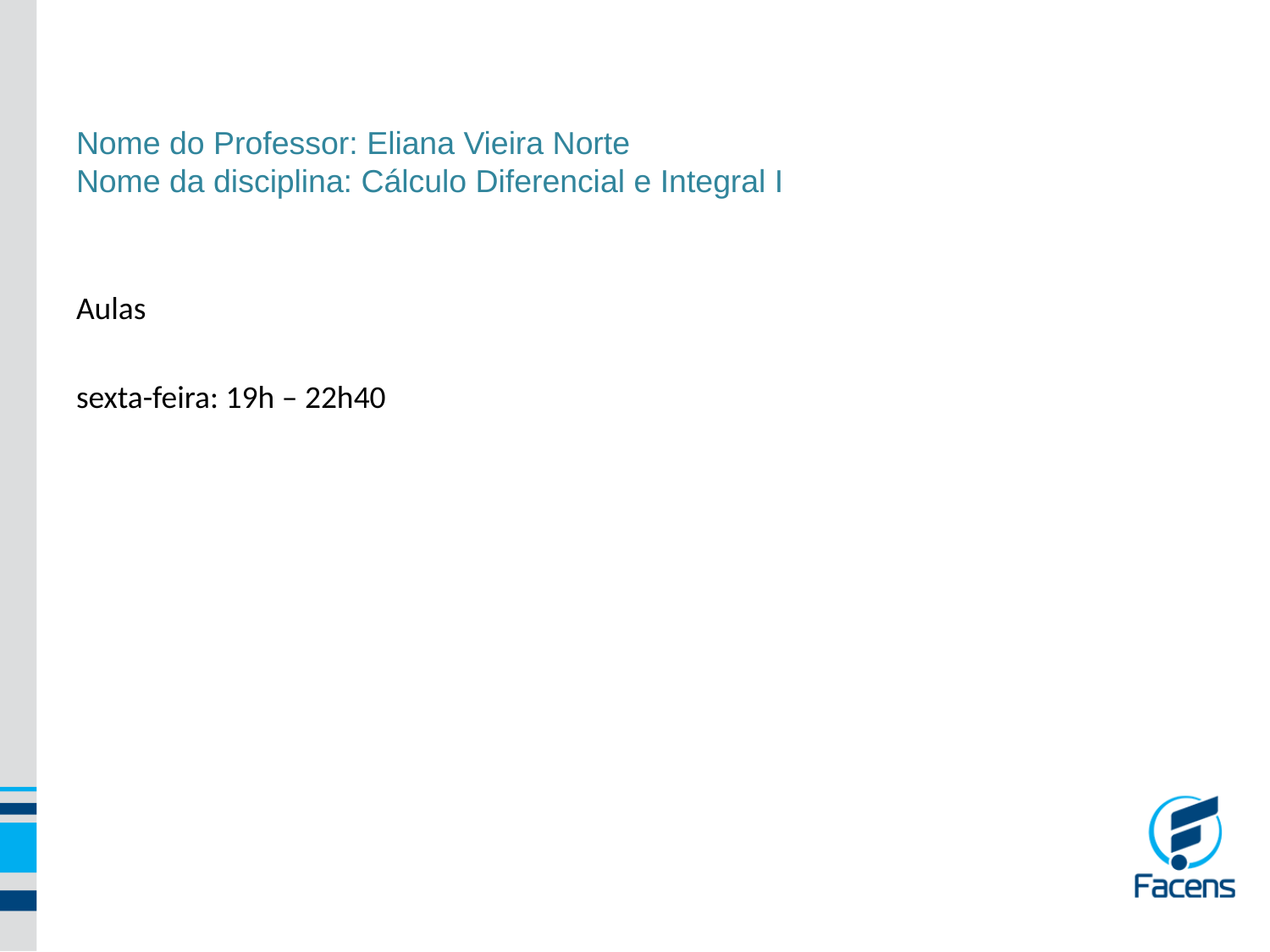

# Nome do Professor: Eliana Vieira Norte Nome da disciplina: Cálculo Diferencial e Integral I
Aulas

sexta-feira: 19h – 22h40